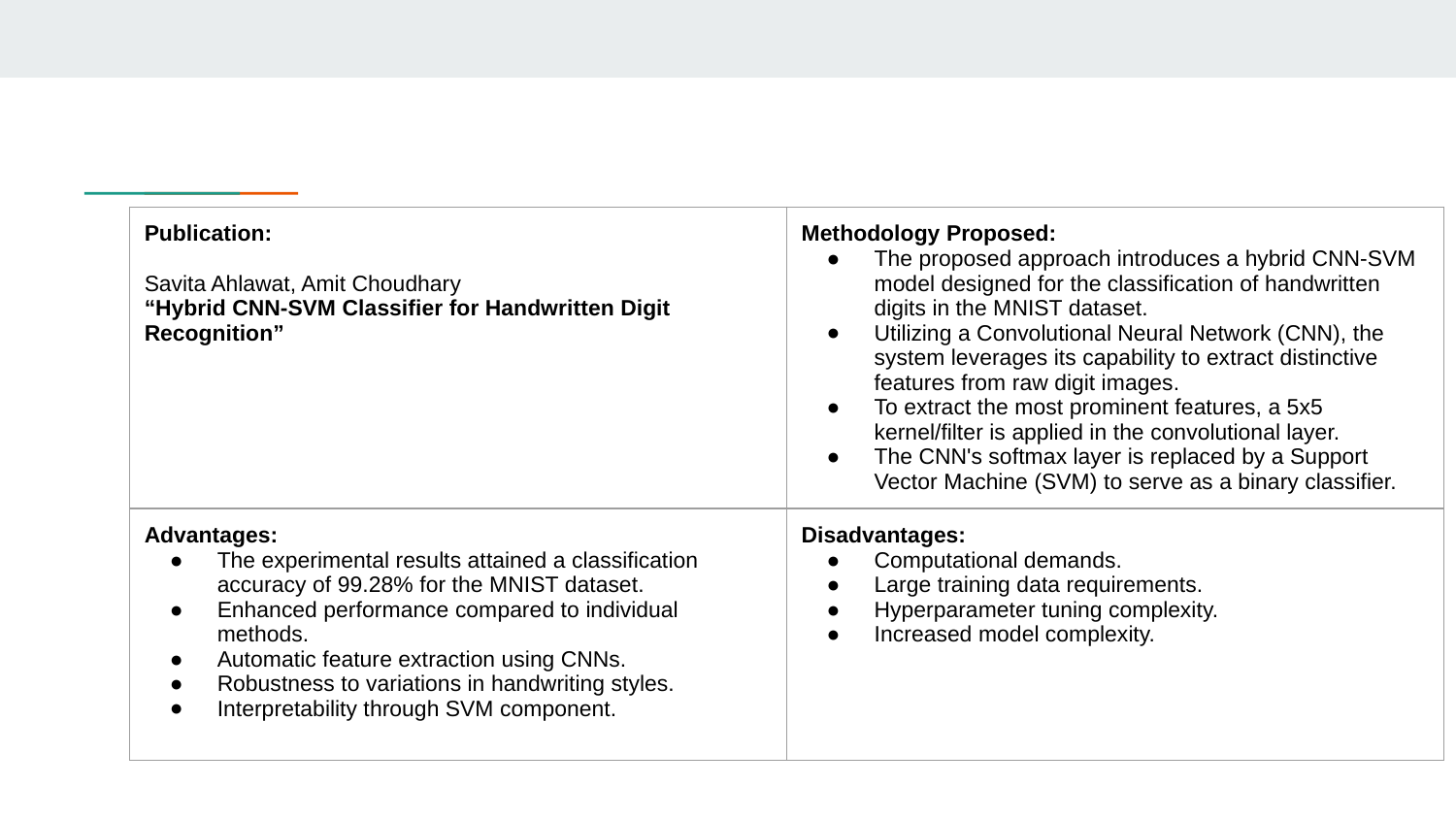

| Publication: Savita Ahlawat, Amit Choudhary “Hybrid CNN-SVM Classifier for Handwritten Digit Recognition” | Methodology Proposed: The proposed approach introduces a hybrid CNN-SVM model designed for the classification of handwritten digits in the MNIST dataset. Utilizing a Convolutional Neural Network (CNN), the system leverages its capability to extract distinctive features from raw digit images. To extract the most prominent features, a 5x5 kernel/filter is applied in the convolutional layer. The CNN's softmax layer is replaced by a Support Vector Machine (SVM) to serve as a binary classifier. |
| --- | --- |
| Advantages: The experimental results attained a classification accuracy of 99.28% for the MNIST dataset. Enhanced performance compared to individual methods. Automatic feature extraction using CNNs. Robustness to variations in handwriting styles. Interpretability through SVM component. | Disadvantages: Computational demands. Large training data requirements. Hyperparameter tuning complexity. Increased model complexity. |